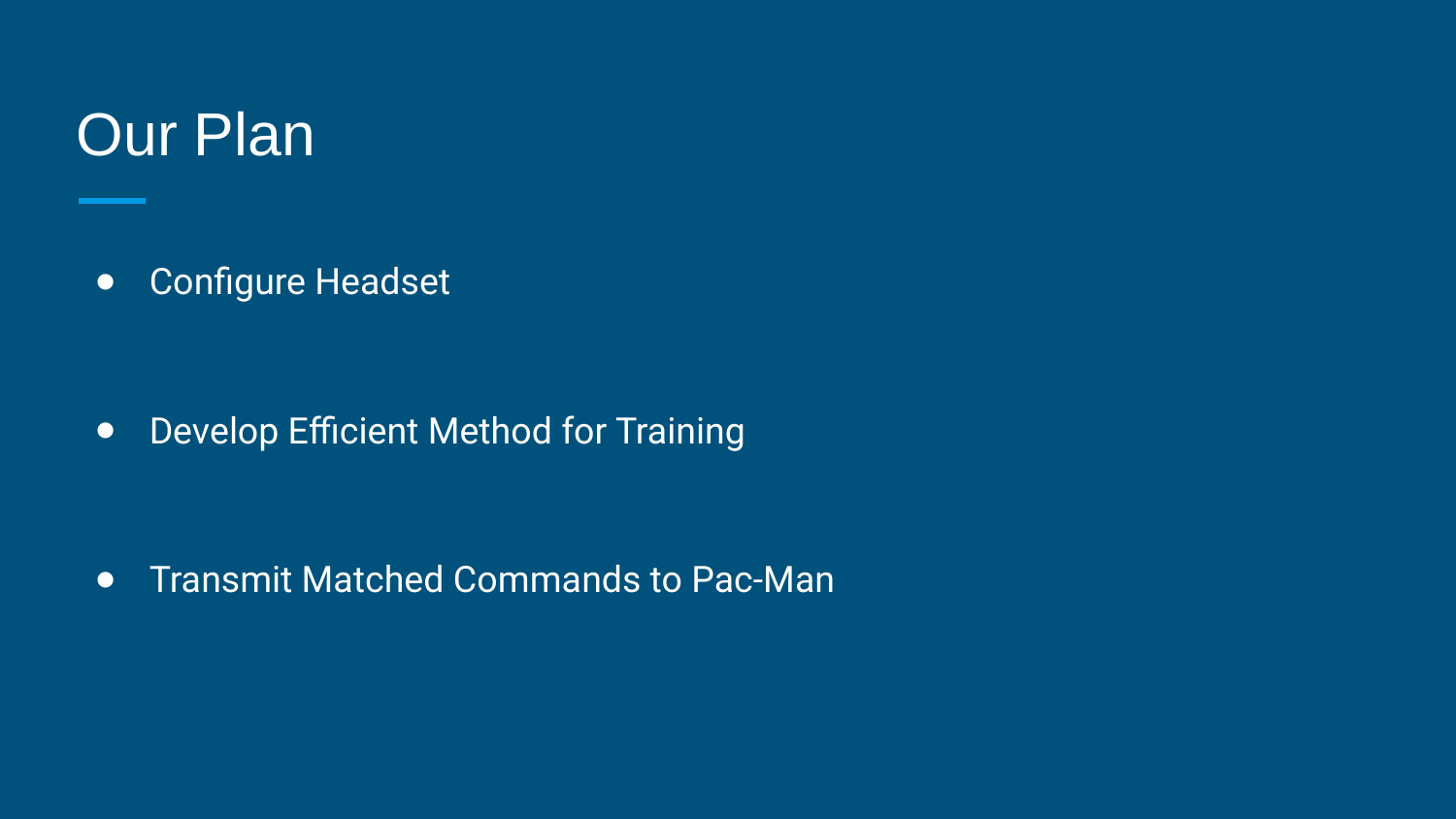

# Our Plan
Configure Headset

Develop Efficient Method for Training

Transmit Matched Commands to Pac-Man